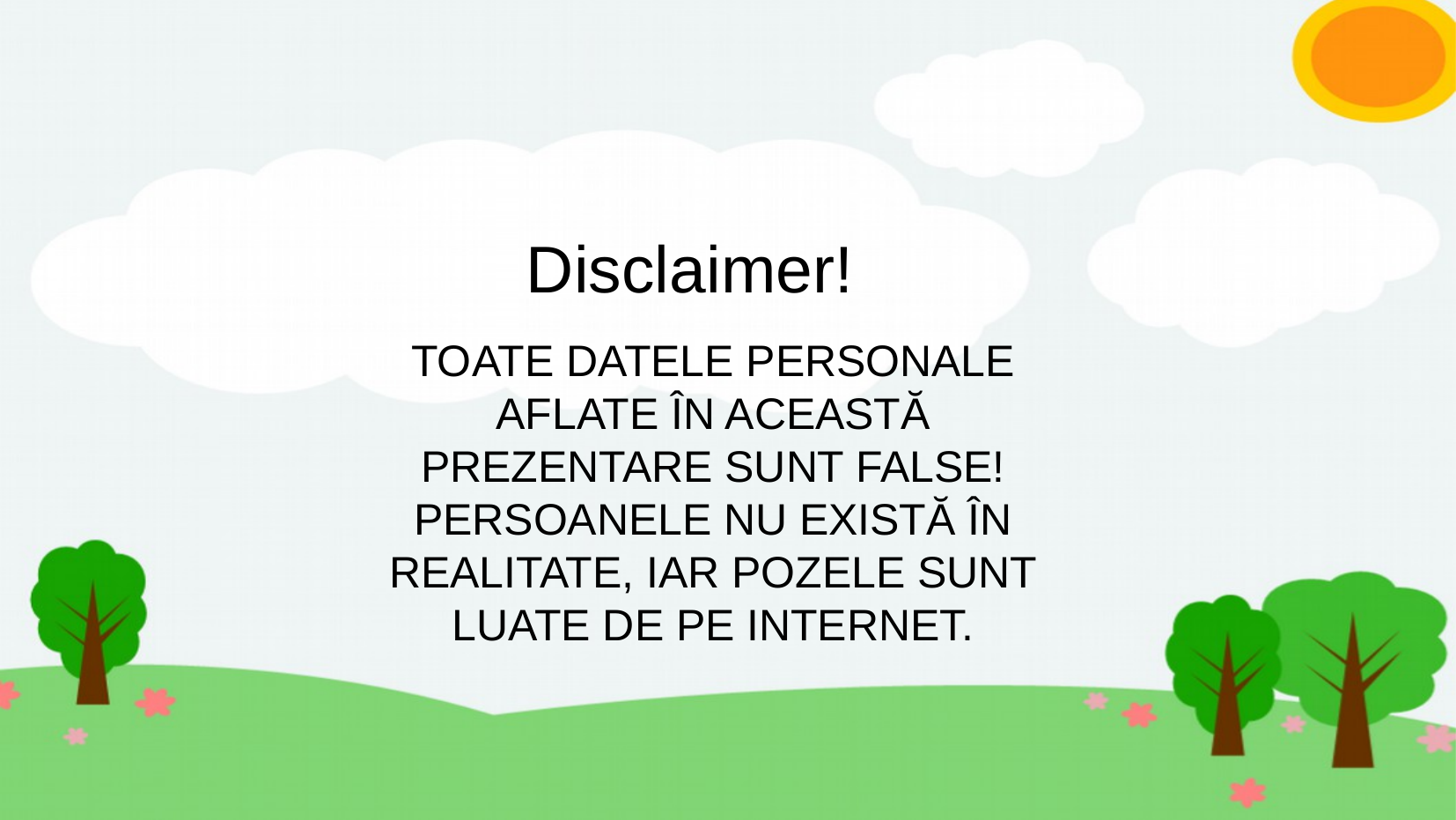

# Disclaimer!
TOATE DATELE PERSONALE AFLATE ÎN ACEASTĂ PREZENTARE SUNT FALSE! PERSOANELE NU EXISTĂ ÎN REALITATE, IAR POZELE SUNT LUATE DE PE INTERNET.